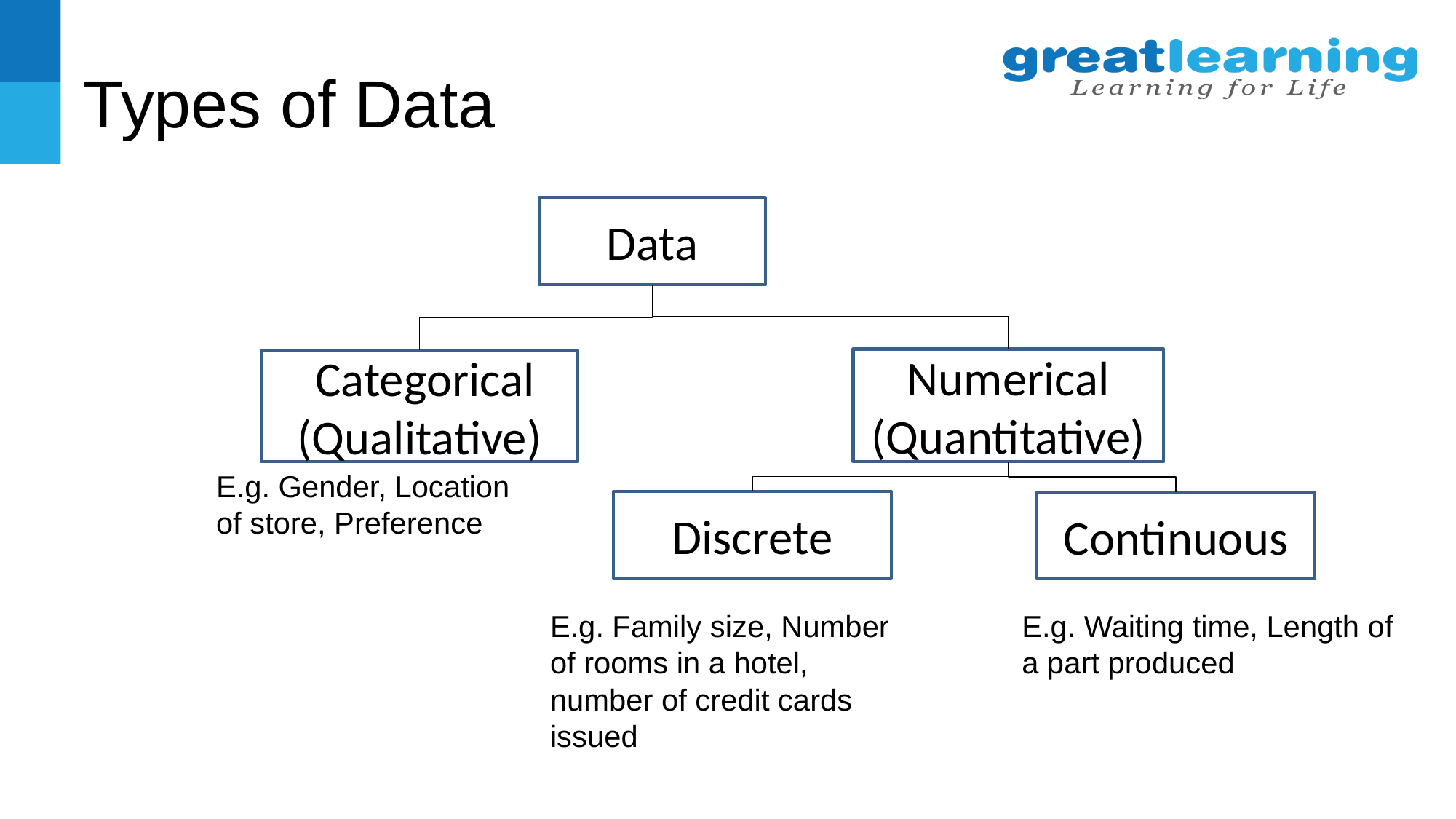

# Types of Data
Data
Numerical (Quantitative)
 Categorical (Qualitative)
E.g. Gender, Location of store, Preference

Discrete
Continuous
E.g. Family size, Number of rooms in a hotel, number of credit cards issued

E.g. Waiting time, Length of a part produced